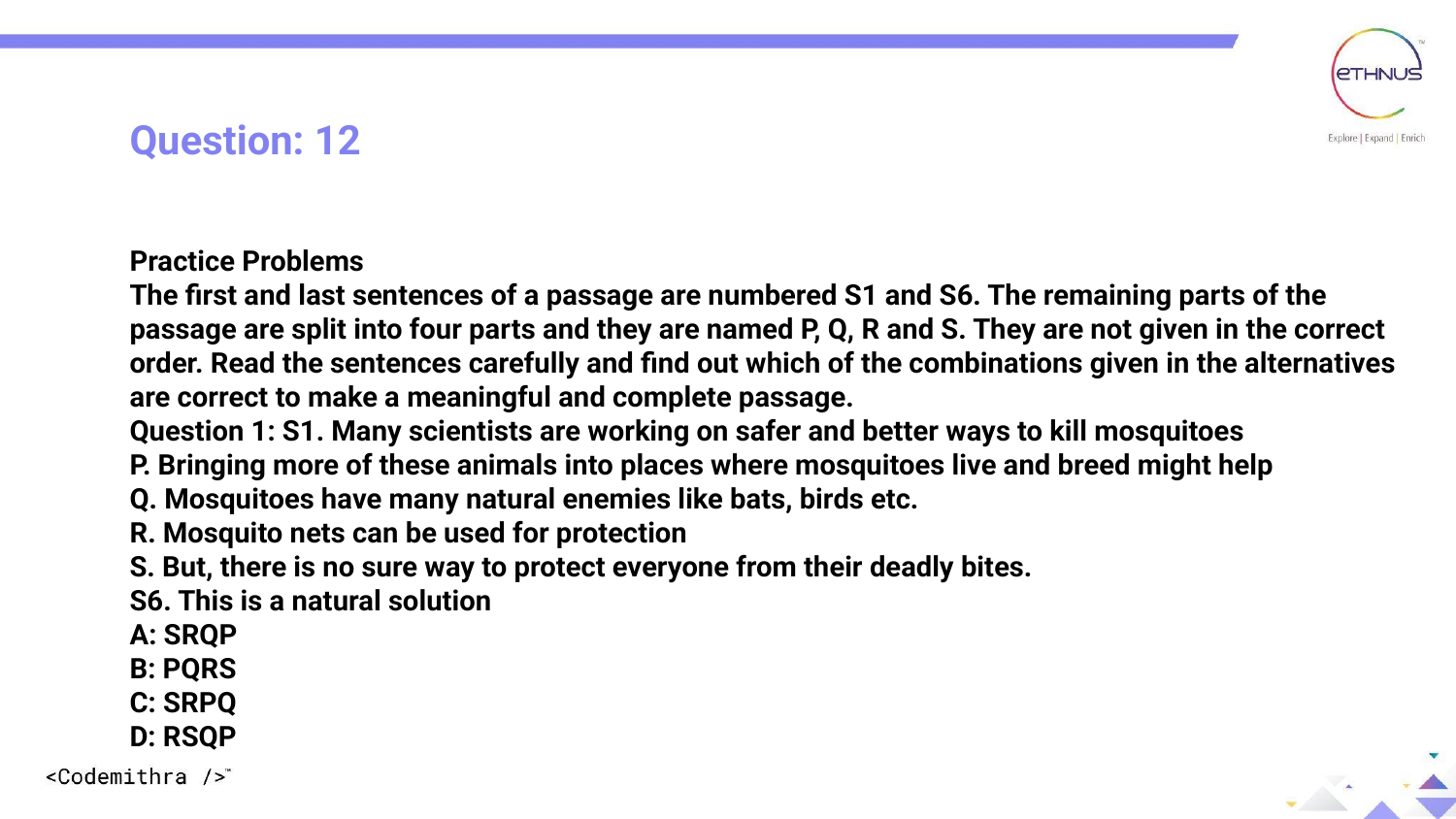

Question: 12
Practice Problems
The first and last sentences of a passage are numbered S1 and S6. The remaining parts of the passage are split into four parts and they are named P, Q, R and S. They are not given in the correct order. Read the sentences carefully and find out which of the combinations given in the alternatives are correct to make a meaningful and complete passage.
Question 1: S1. Many scientists are working on safer and better ways to kill mosquitoes
P. Bringing more of these animals into places where mosquitoes live and breed might help
Q. Mosquitoes have many natural enemies like bats, birds etc.
R. Mosquito nets can be used for protection
S. But, there is no sure way to protect everyone from their deadly bites.
S6. This is a natural solution
A: SRQP
B: PQRS
C: SRPQ
D: RSQP